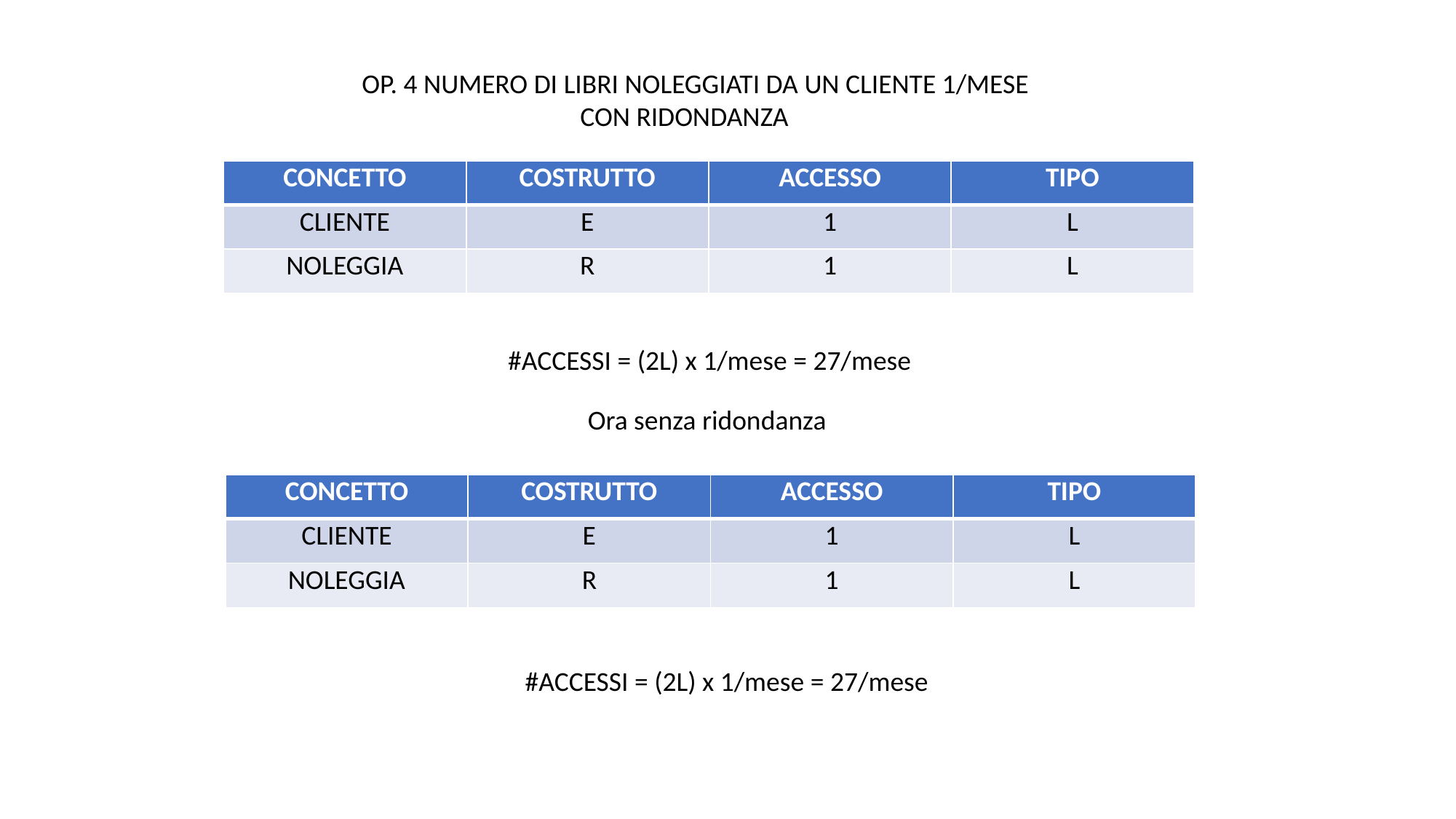

OP. 4 NUMERO DI LIBRI NOLEGGIATI DA UN CLIENTE 1/MESE
		CON RIDONDANZA
| CONCETTO | COSTRUTTO | ACCESSO | TIPO |
| --- | --- | --- | --- |
| CLIENTE | E | 1 | L |
| NOLEGGIA | R | 1 | L |
#ACCESSI = (2L) x 1/mese = 27/mese
Ora senza ridondanza

| CONCETTO | COSTRUTTO | ACCESSO | TIPO |
| --- | --- | --- | --- |
| CLIENTE | E | 1 | L |
| NOLEGGIA | R | 1 | L |
#ACCESSI = (2L) x 1/mese = 27/mese